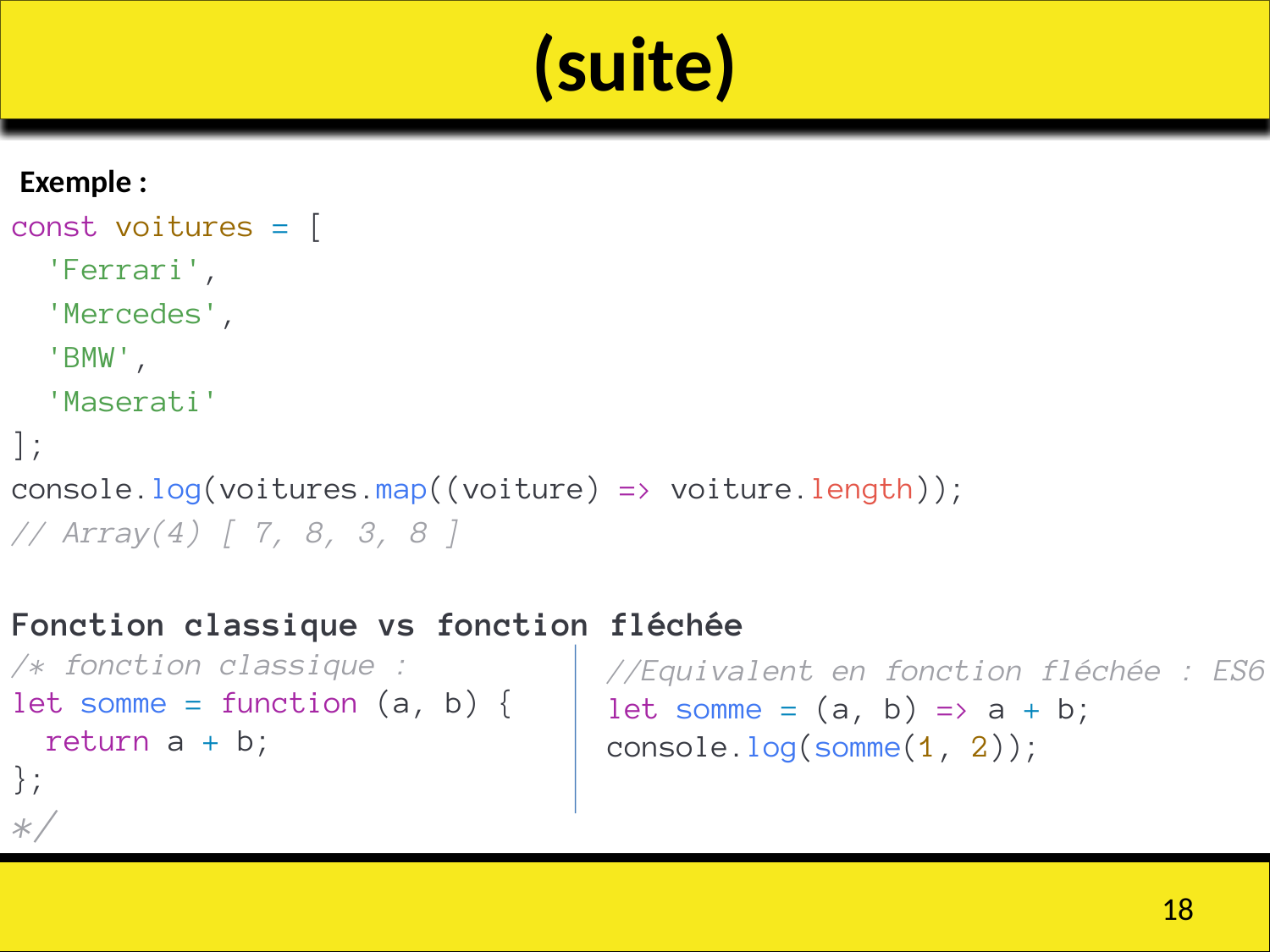

# (suite)
 Exemple :
const voitures = [
  'Ferrari',
  'Mercedes',
  'BMW',
  'Maserati'
];
console.log(voitures.map((voiture) => voiture.length));
// Array(4) [ 7, 8, 3, 8 ]

Fonction classique vs fonction fléchée
/* fonction classique :
let somme = function (a, b) {
  return a + b;
};
*/

//Equivalent en fonction fléchée : ES6
let somme = (a, b) => a + b;
console.log(somme(1, 2));

18